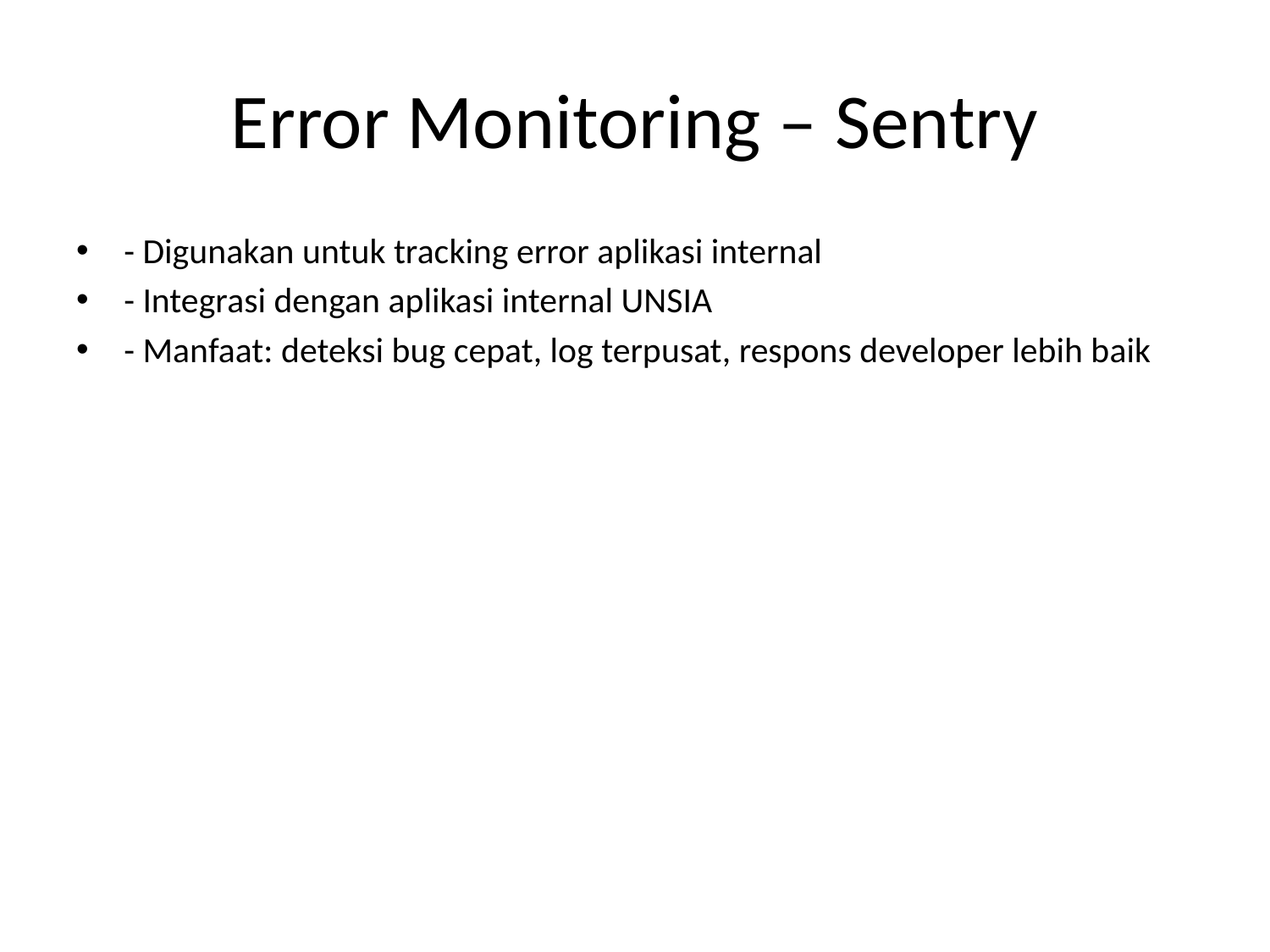

# Error Monitoring – Sentry
- Digunakan untuk tracking error aplikasi internal
- Integrasi dengan aplikasi internal UNSIA
- Manfaat: deteksi bug cepat, log terpusat, respons developer lebih baik